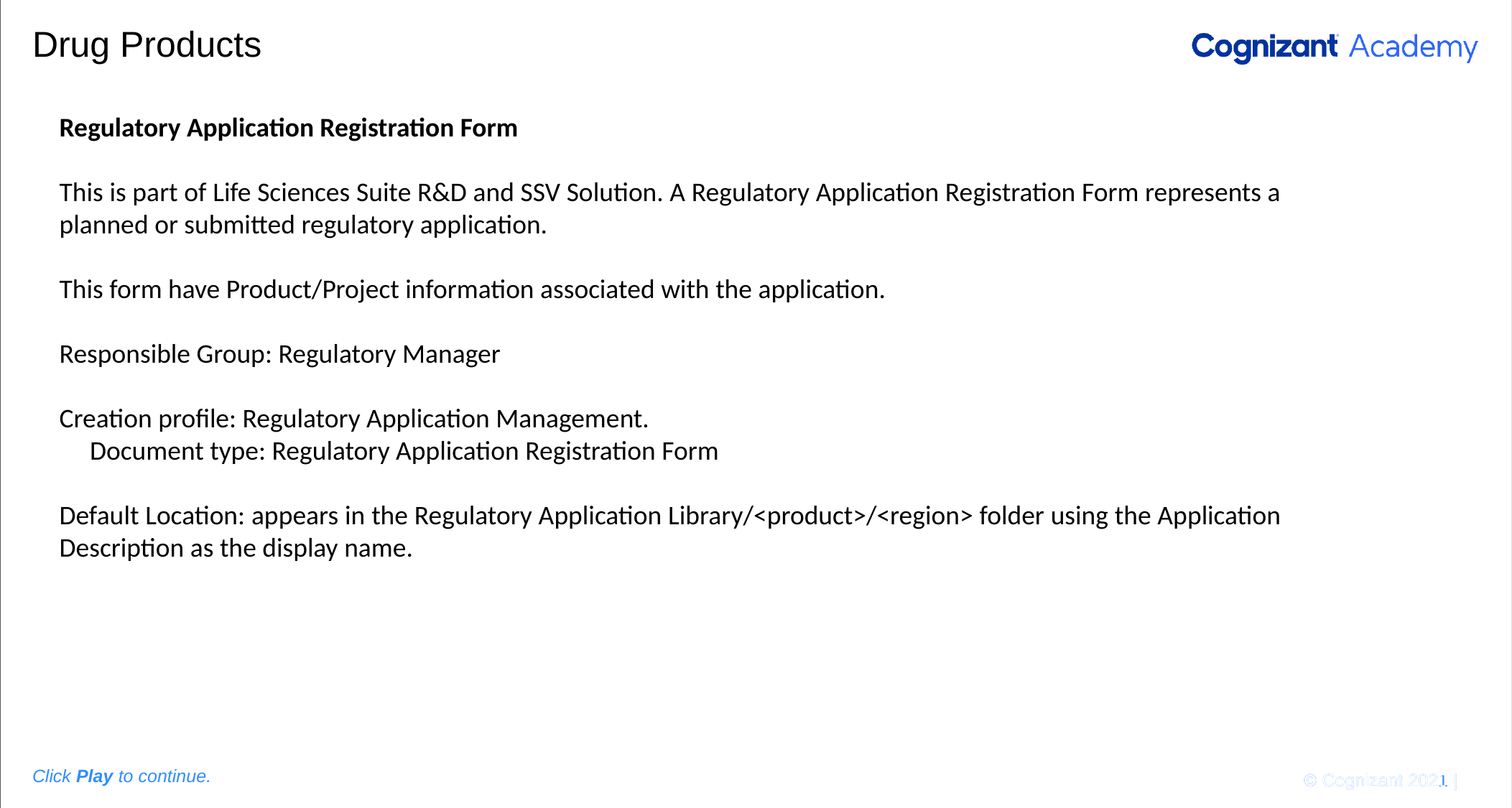

Please add the graphic description here.
# Drug Products
Regulatory Application Registration Form

This is part of Life Sciences Suite R&D and SSV Solution. A Regulatory Application Registration Form represents a planned or submitted regulatory application.

This form have Product/Project information associated with the application.

Responsible Group: Regulatory Manager

Creation profile: Regulatory Application Management.
     Document type: Regulatory Application Registration Form

Default Location: appears in the Regulatory Application Library/<product>/<region> folder using the Application Description as the display name.

© Cognizant 2020 |
Click Play to continue.